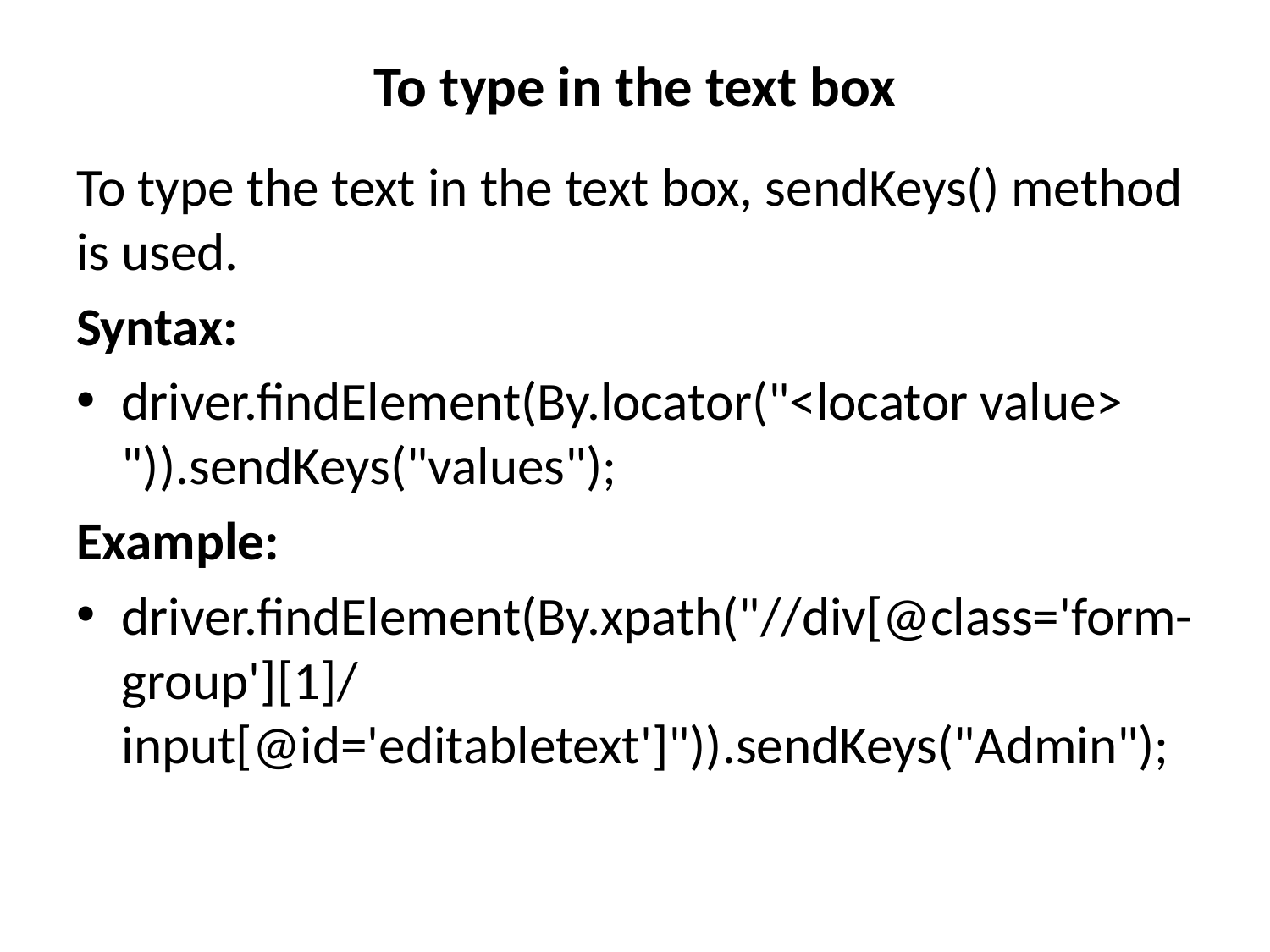

# To type in the text box
To type the text in the text box, sendKeys() method is used.
Syntax:
driver.findElement(By.locator("<locator value> ")).sendKeys("values");
Example:
driver.findElement(By.xpath("//div[@class='form-group'][1]/input[@id='editabletext']")).sendKeys("Admin");